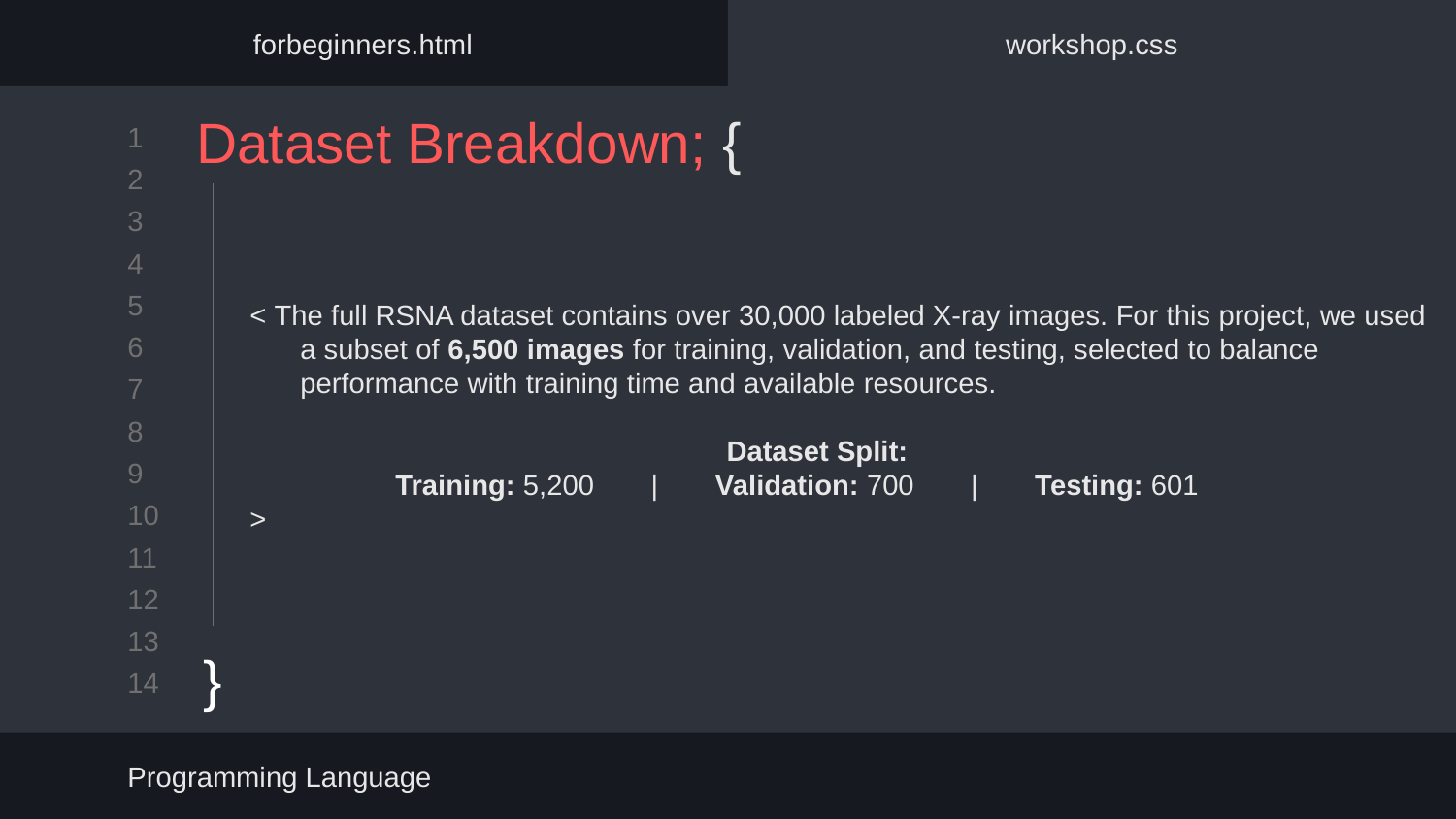

forbeginners.html
workshop.css
# Dataset Breakdown; {
}
< The full RSNA dataset contains over 30,000 labeled X-ray images. For this project, we used a subset of 6,500 images for training, validation, and testing, selected to balance performance with training time and available resources.

			     Dataset Split:
	Training: 5,200  |  Validation: 700  |  Testing: 601
>
Programming Language